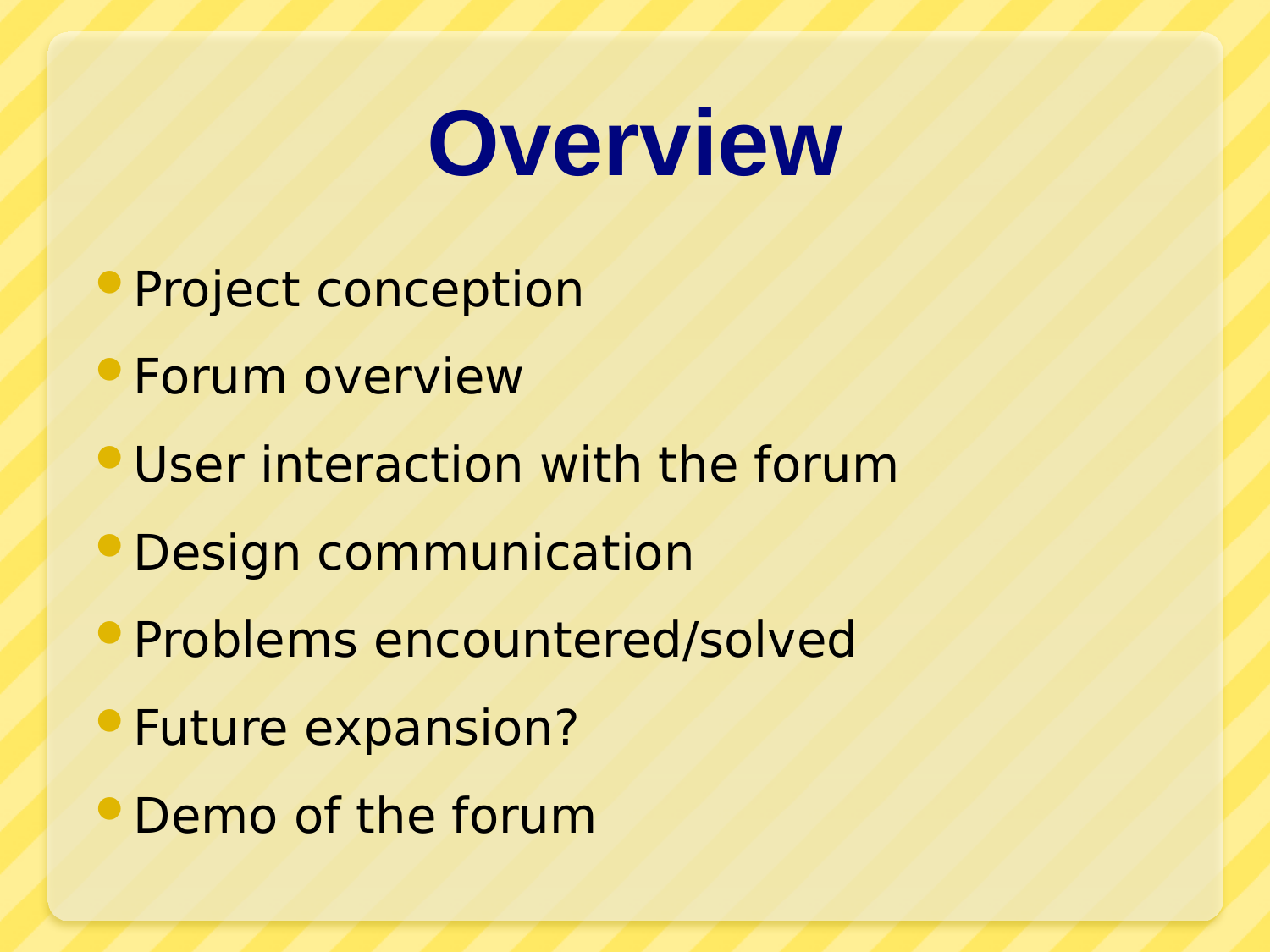

# Overview
Project conception
Forum overview
User interaction with the forum
Design communication
Problems encountered/solved
Future expansion?
Demo of the forum